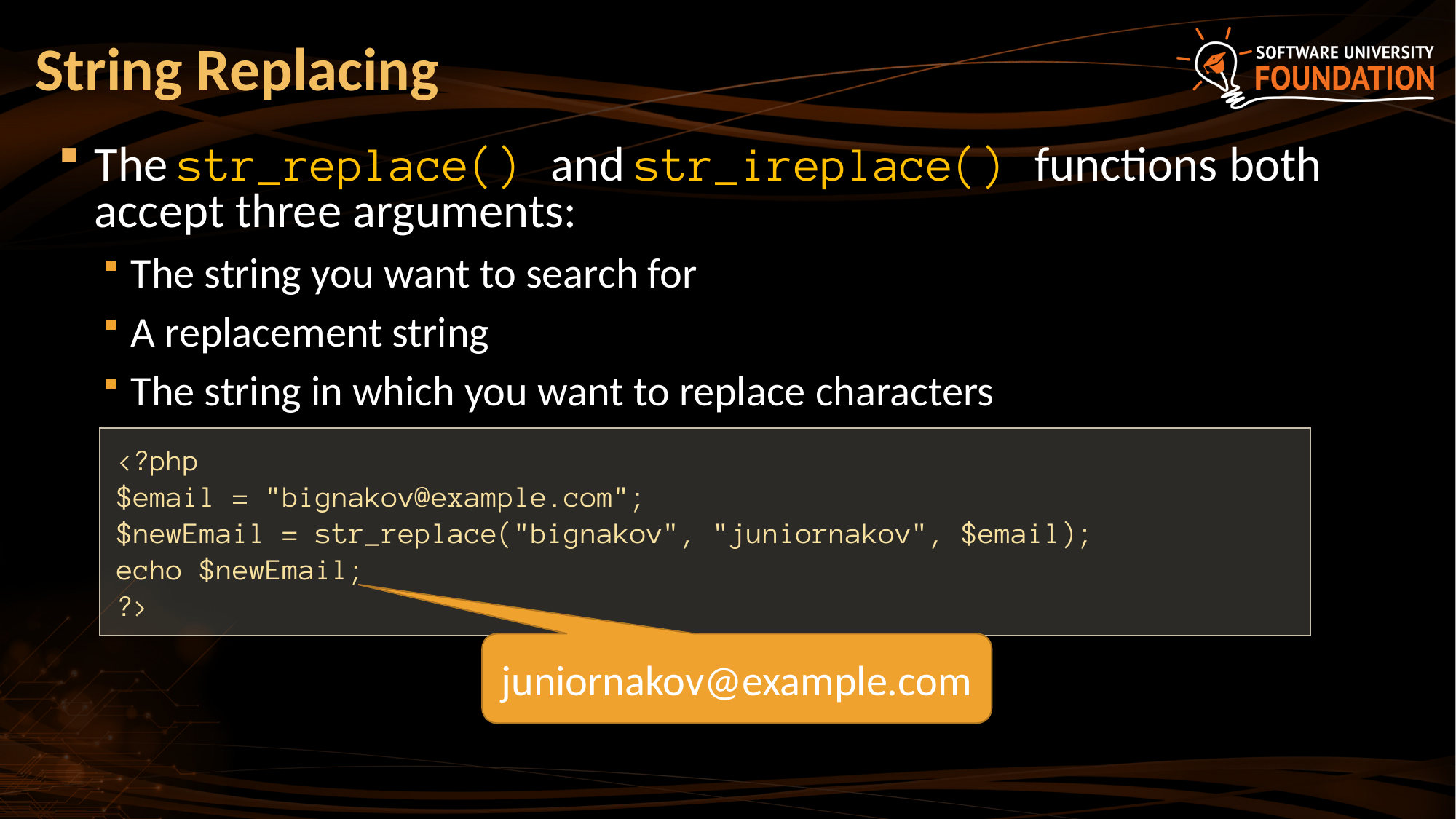

# String Replacing
The str_replace() and str_ireplace() functions both accept three arguments:
The string you want to search for
A replacement string
The string in which you want to replace characters

<?php
$email = "bignakov@example.com";
$newEmail = str_replace("bignakov", "juniornakov", $email);
echo $newEmail;
?>
juniornakov@example.com